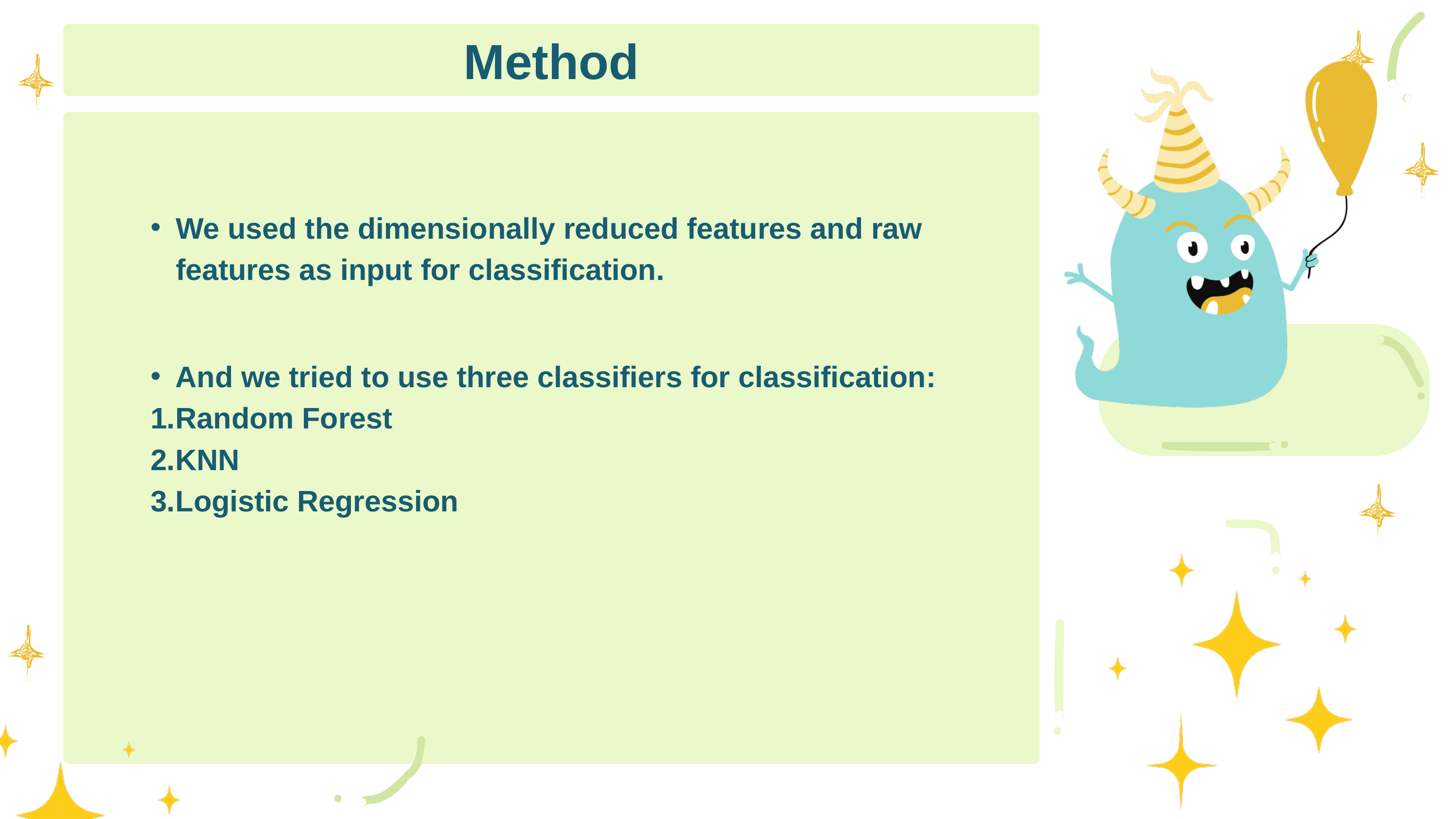

Method

We used the dimensionally reduced features and raw features as input for classification.

And we tried to use three classifiers for classification:
Random Forest
KNN
Logistic Regression